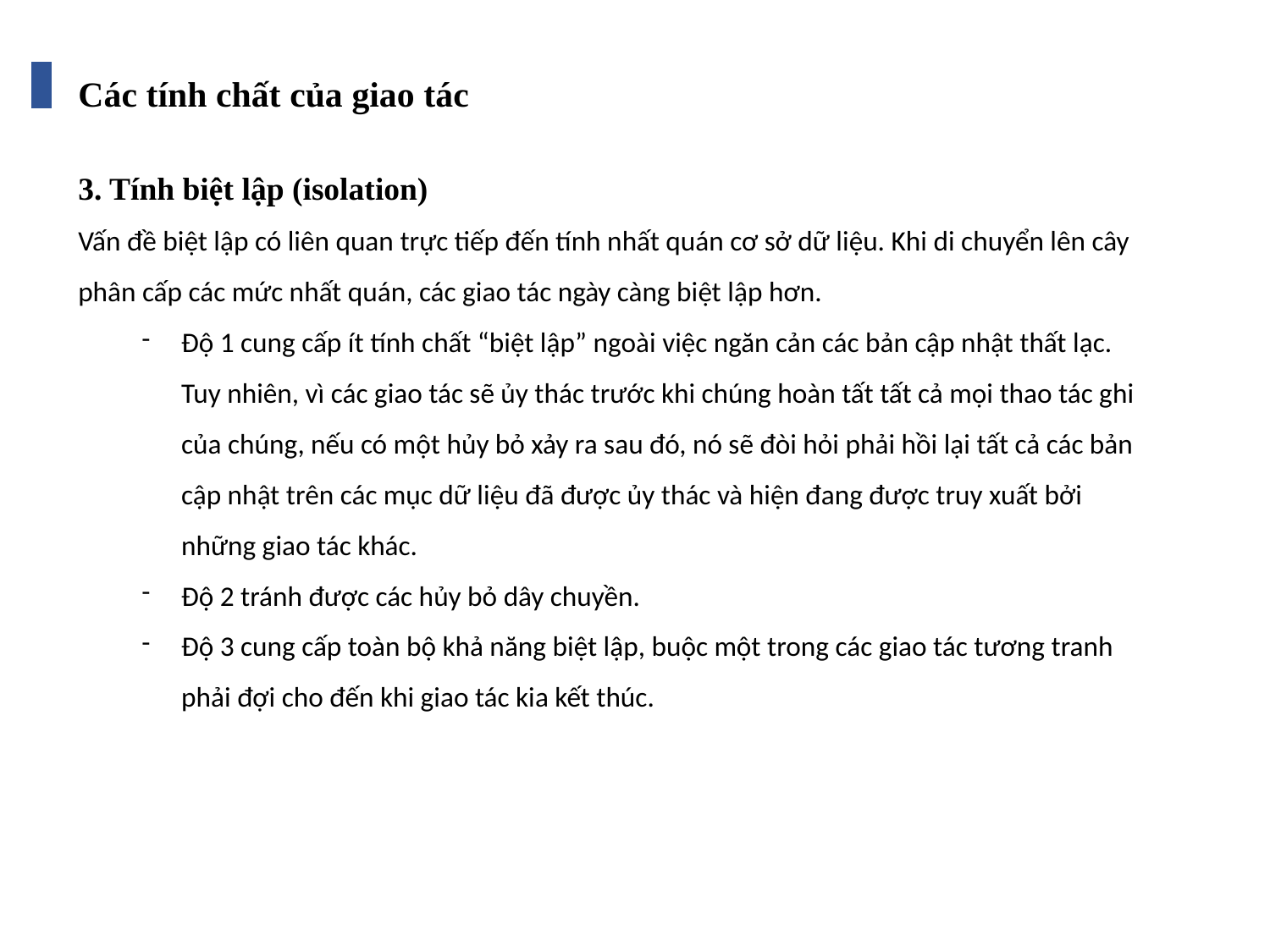

Các tính chất của giao tác
3. Tính biệt lập (isolation)
Vấn đề biệt lập có liên quan trực tiếp đến tính nhất quán cơ sở dữ liệu. Khi di chuyển lên cây phân cấp các mức nhất quán, các giao tác ngày càng biệt lập hơn.
Độ 1 cung cấp ít tính chất “biệt lập” ngoài việc ngăn cản các bản cập nhật thất lạc. Tuy nhiên, vì các giao tác sẽ ủy thác trước khi chúng hoàn tất tất cả mọi thao tác ghi của chúng, nếu có một hủy bỏ xảy ra sau đó, nó sẽ đòi hỏi phải hồi lại tất cả các bản cập nhật trên các mục dữ liệu đã được ủy thác và hiện đang được truy xuất bởi những giao tác khác.
Độ 2 tránh được các hủy bỏ dây chuyền.
Độ 3 cung cấp toàn bộ khả năng biệt lập, buộc một trong các giao tác tương tranh phải đợi cho đến khi giao tác kia kết thúc.